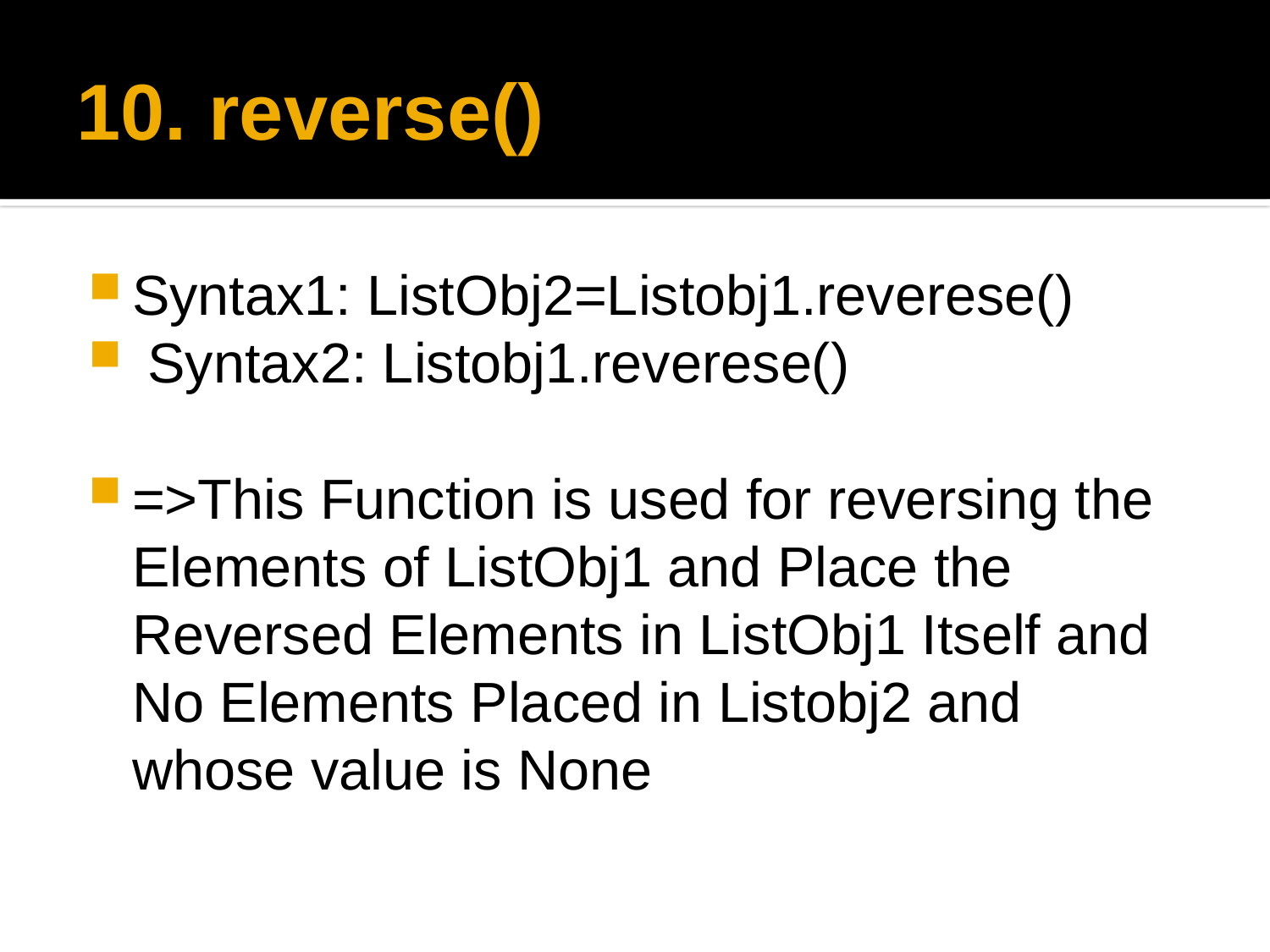

# 10. reverse()
Syntax1: ListObj2=Listobj1.reverese()
 Syntax2: Listobj1.reverese()

=>This Function is used for reversing the Elements of ListObj1 and Place the Reversed Elements in ListObj1 Itself and No Elements Placed in Listobj2 and whose value is None